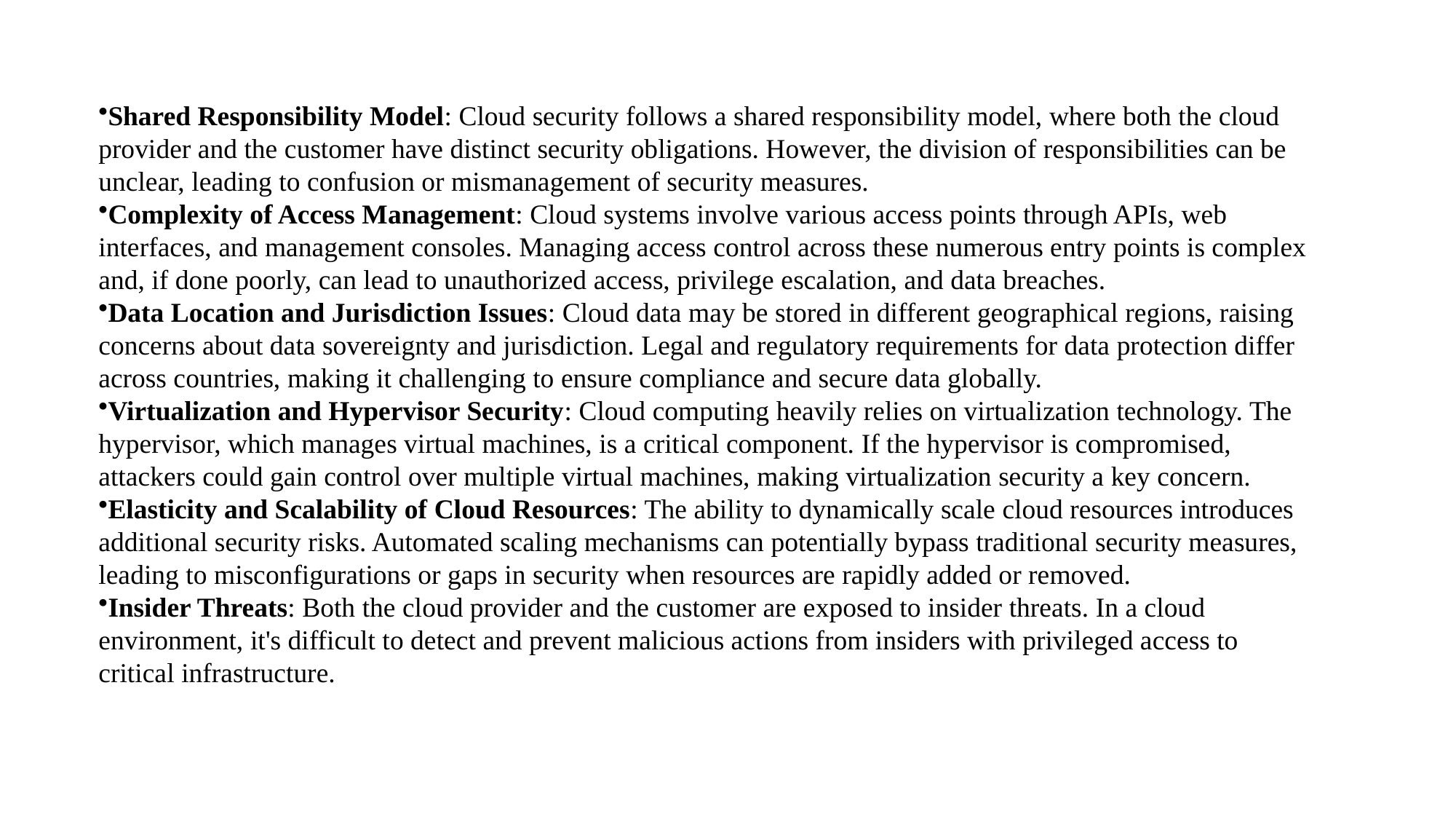

Shared Responsibility Model: Cloud security follows a shared responsibility model, where both the cloud provider and the customer have distinct security obligations. However, the division of responsibilities can be unclear, leading to confusion or mismanagement of security measures.
Complexity of Access Management: Cloud systems involve various access points through APIs, web interfaces, and management consoles. Managing access control across these numerous entry points is complex and, if done poorly, can lead to unauthorized access, privilege escalation, and data breaches.
Data Location and Jurisdiction Issues: Cloud data may be stored in different geographical regions, raising concerns about data sovereignty and jurisdiction. Legal and regulatory requirements for data protection differ across countries, making it challenging to ensure compliance and secure data globally.
Virtualization and Hypervisor Security: Cloud computing heavily relies on virtualization technology. The hypervisor, which manages virtual machines, is a critical component. If the hypervisor is compromised, attackers could gain control over multiple virtual machines, making virtualization security a key concern.
Elasticity and Scalability of Cloud Resources: The ability to dynamically scale cloud resources introduces additional security risks. Automated scaling mechanisms can potentially bypass traditional security measures, leading to misconfigurations or gaps in security when resources are rapidly added or removed.
Insider Threats: Both the cloud provider and the customer are exposed to insider threats. In a cloud environment, it's difficult to detect and prevent malicious actions from insiders with privileged access to critical infrastructure.